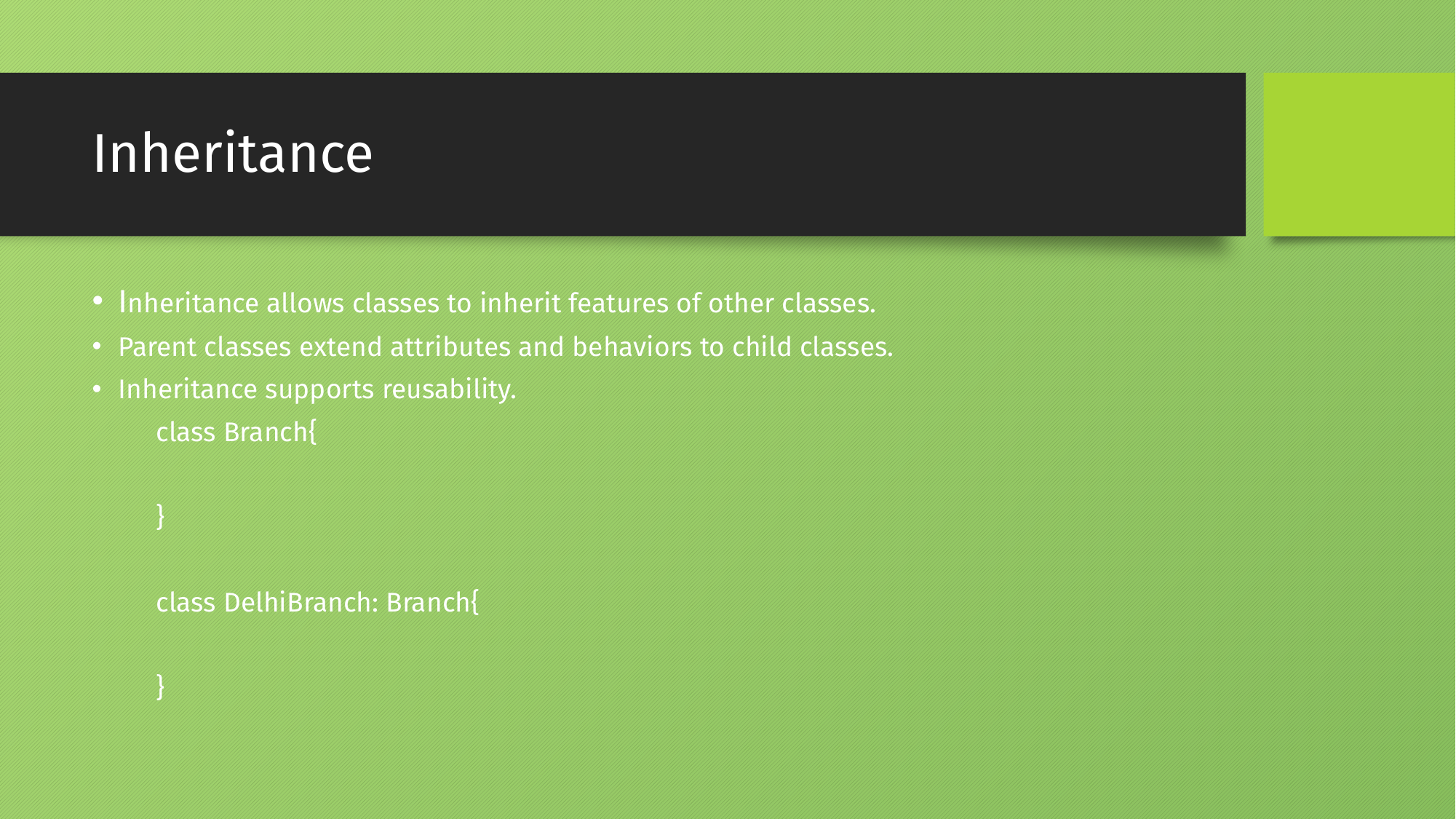

# Inheritance
Inheritance allows classes to inherit features of other classes.
Parent classes extend attributes and behaviors to child classes.
Inheritance supports reusability.
         class Branch{

         }

         class DelhiBranch: Branch{

         }